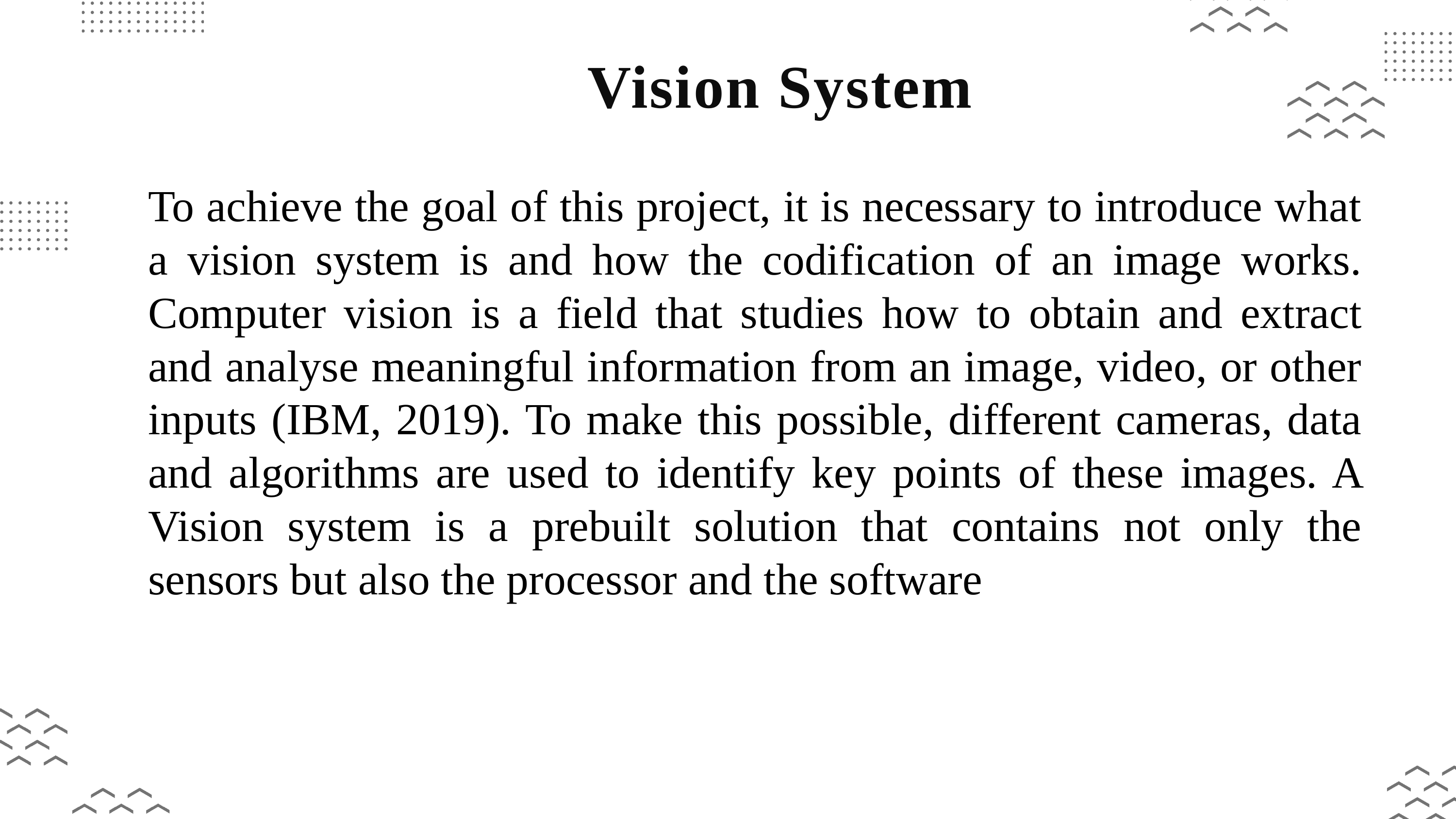

Vision System

To achieve the goal of this project, it is necessary to introduce what a vision system is and how the codification of an image works. Computer vision is a field that studies how to obtain and extract and analyse meaningful information from an image, video, or other inputs (IBM, 2019). To make this possible, different cameras, data and algorithms are used to identify key points of these images. A Vision system is a prebuilt solution that contains not only the sensors but also the processor and the software
Secondary Research